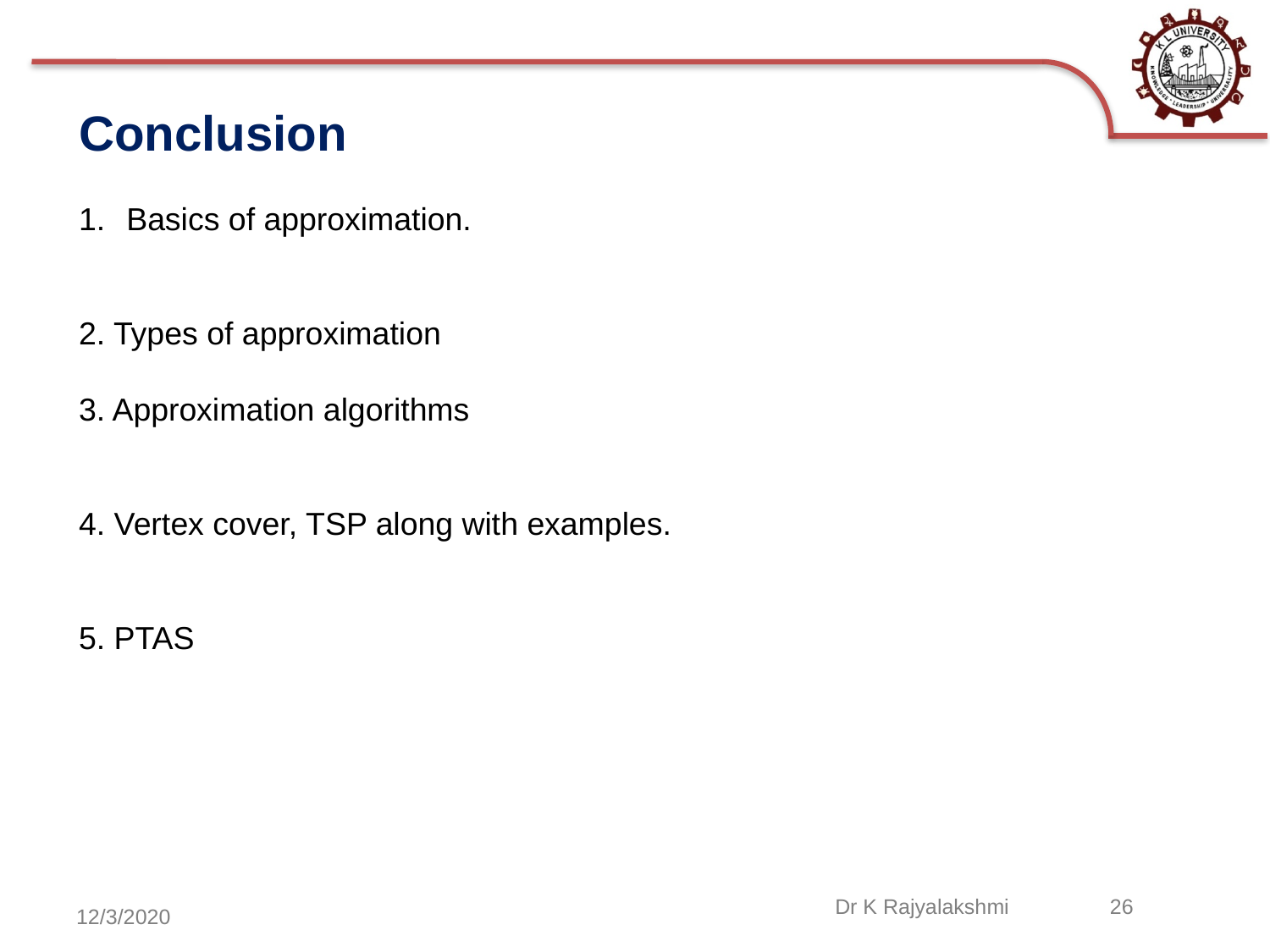

Conclusion

Basics of approximation.

2. Types of approximation

3. Approximation algorithms

4. Vertex cover, TSP along with examples.

5. PTAS
12/3/2020
Dr K Rajyalakshmi                 26